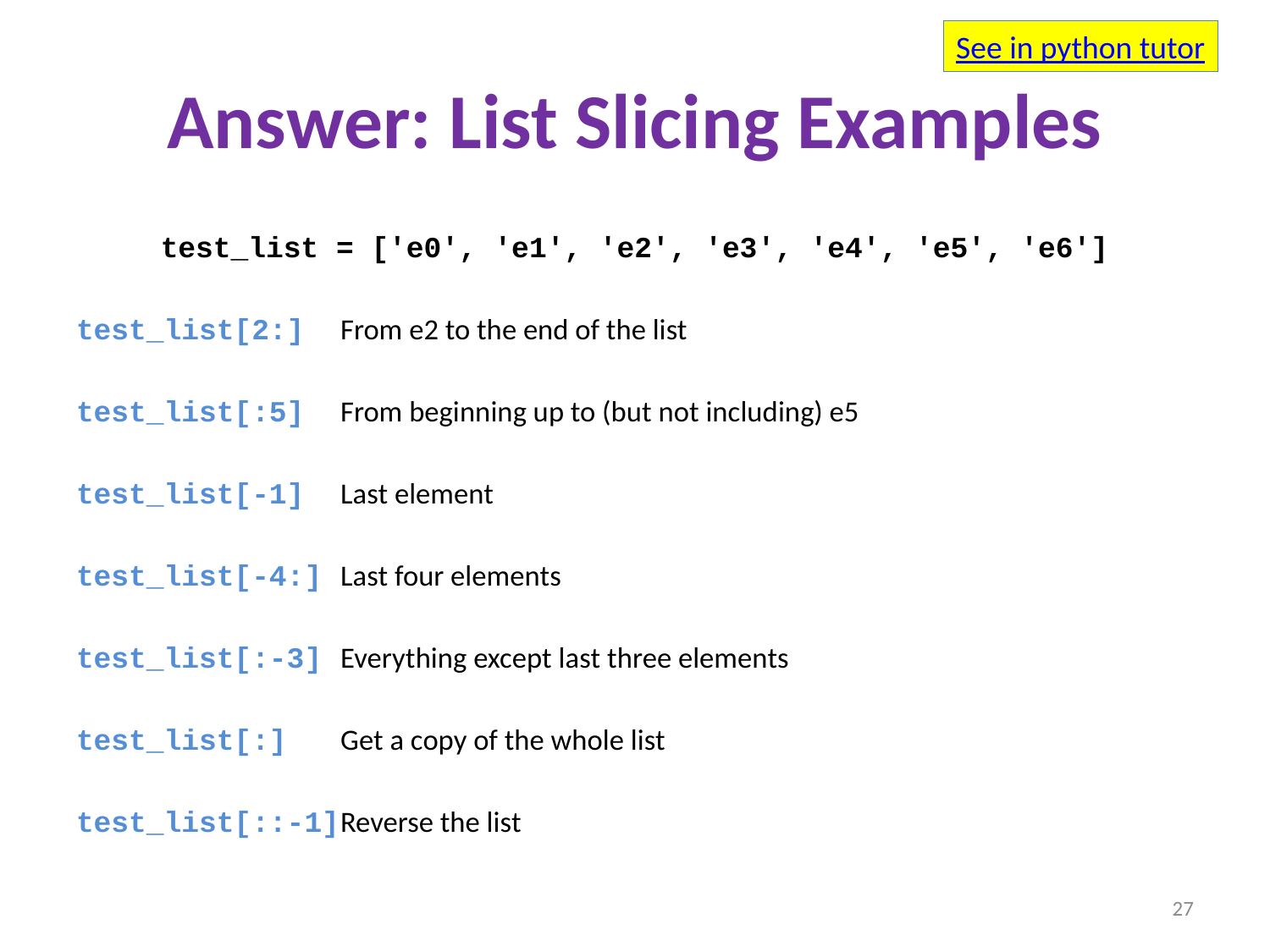

See in python tutor
# Answer: List Slicing Examples
test_list = ['e0', 'e1', 'e2', 'e3', 'e4', 'e5', 'e6']

test_list[2:]		From e2 to the end of the list

test_list[:5]		From beginning up to (but not including) e5

test_list[-1]		Last element

test_list[-4:]	Last four elements

test_list[:-3]	Everything except last three elements

test_list[:]		Get a copy of the whole list

test_list[::-1]	Reverse the list

27